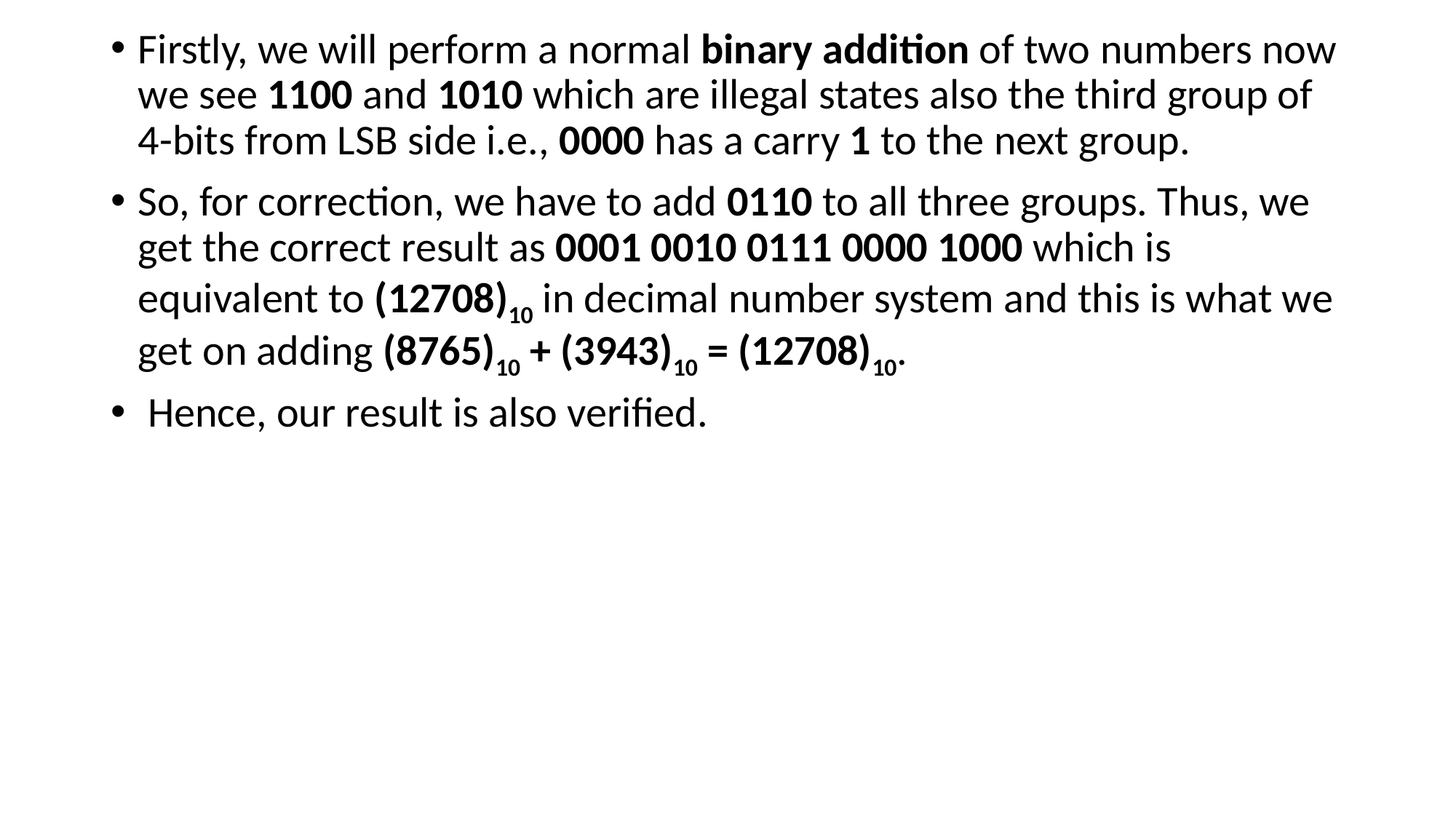

Firstly, we will perform a normal binary addition of two numbers now we see 1100 and 1010 which are illegal states also the third group of 4-bits from LSB side i.e., 0000 has a carry 1 to the next group.
So, for correction, we have to add 0110 to all three groups. Thus, we get the correct result as 0001 0010 0111 0000 1000 which is equivalent to (12708)10 in decimal number system and this is what we get on adding (8765)10 + (3943)10 = (12708)10.
 Hence, our result is also verified.